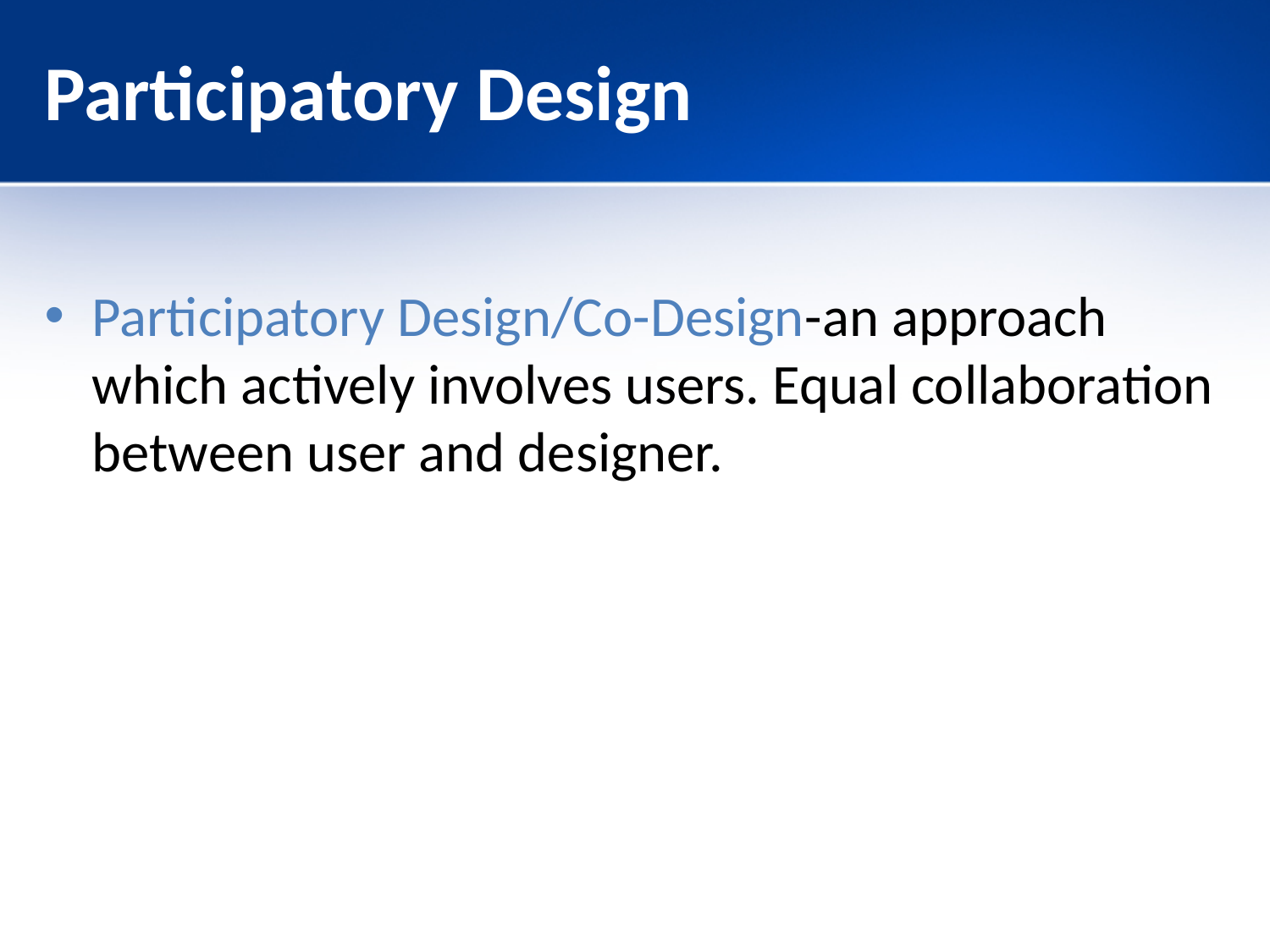

# Participatory Design

Participatory Design/Co-Design-an approach which actively involves users. Equal collaboration between user and designer.